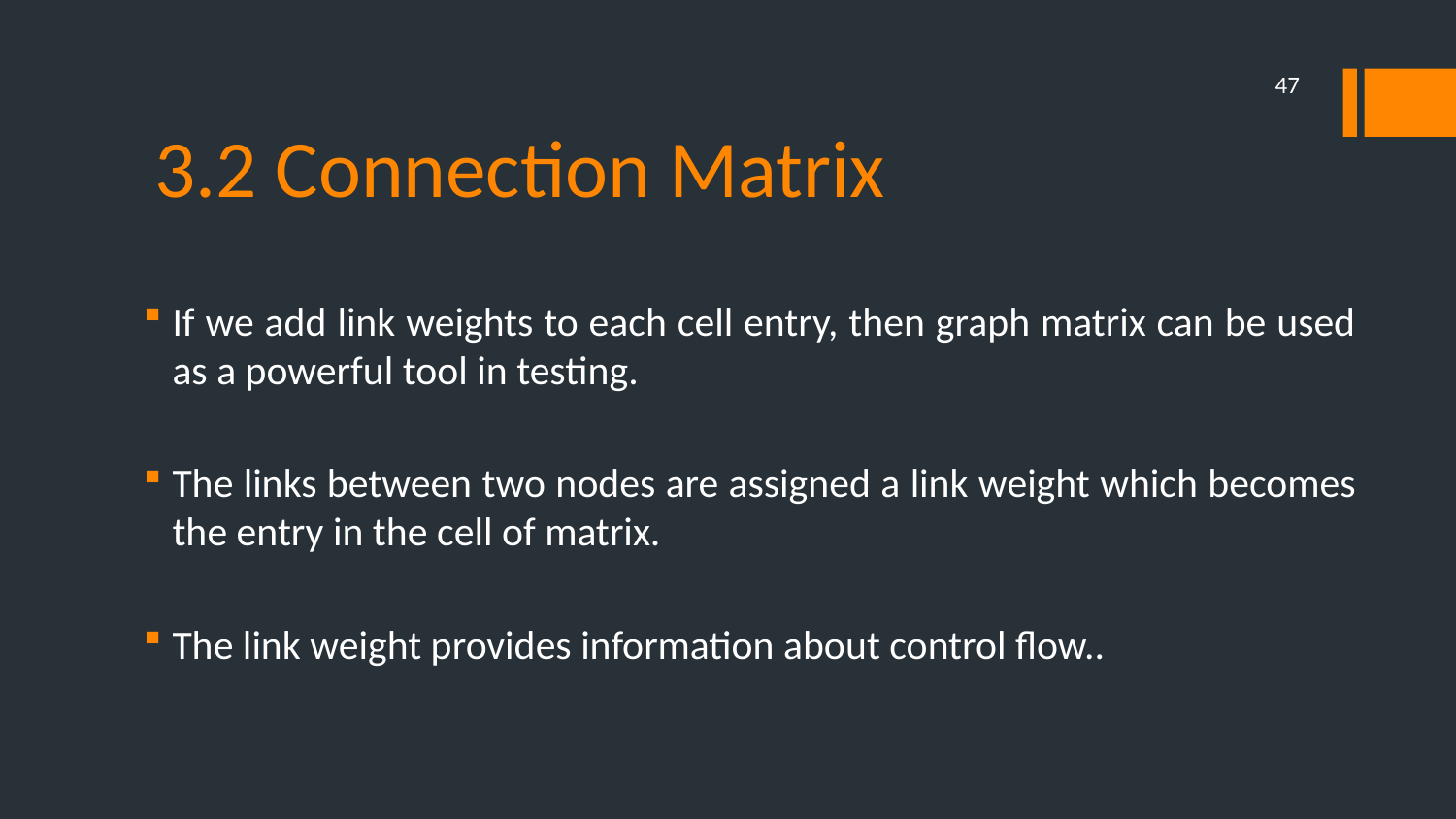

47
# 3.2 Connection Matrix
If we add link weights to each cell entry, then graph matrix can be used as a powerful tool in testing.

The links between two nodes are assigned a link weight which becomes the entry in the cell of matrix.

The link weight provides information about control flow..